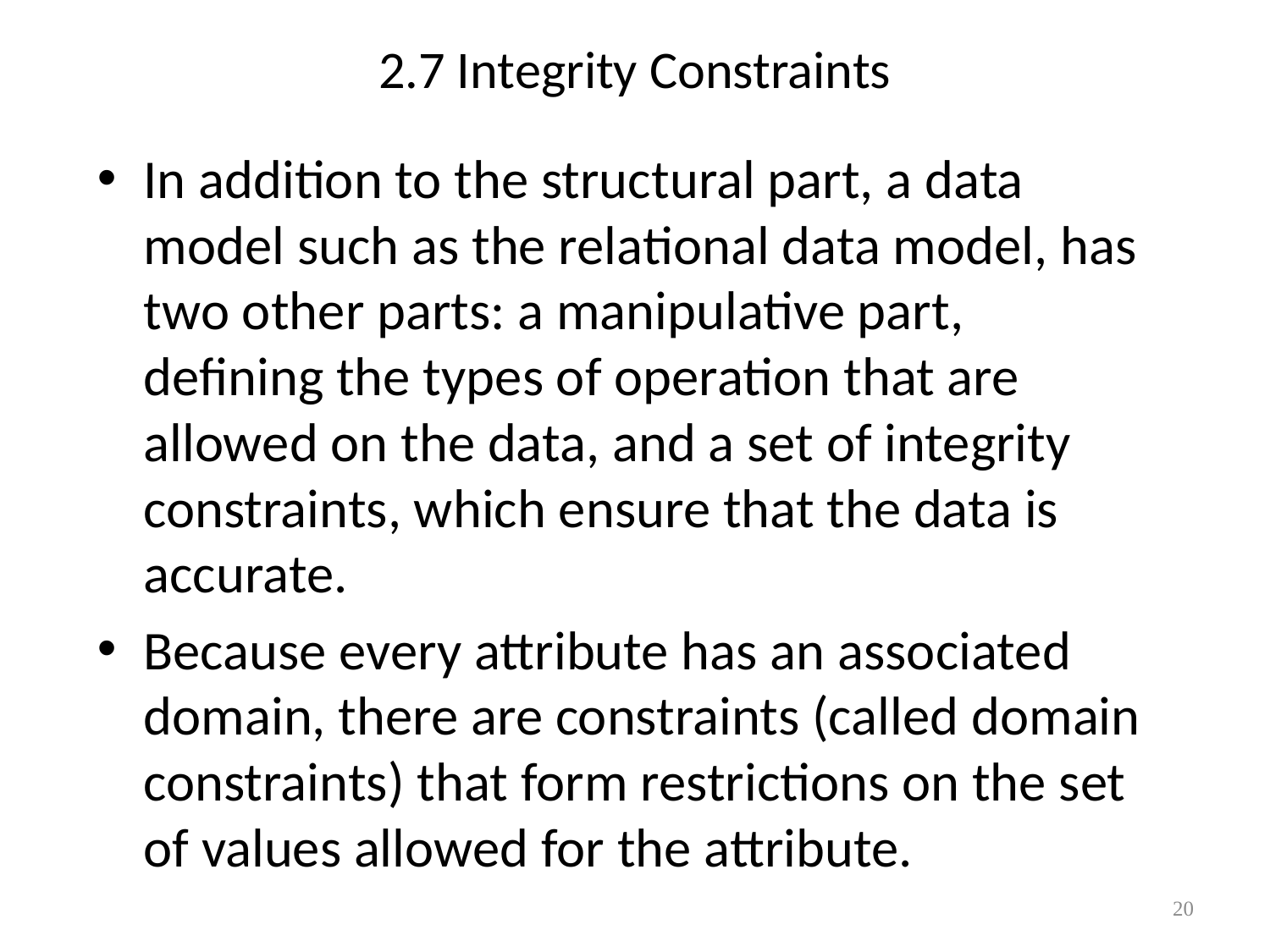

# 2.7 Integrity Constraints
In addition to the structural part, a data model such as the relational data model, has two other parts: a manipulative part, defining the types of operation that are allowed on the data, and a set of integrity constraints, which ensure that the data is accurate.
Because every attribute has an associated domain, there are constraints (called domain constraints) that form restrictions on the set of values allowed for the attribute.

20